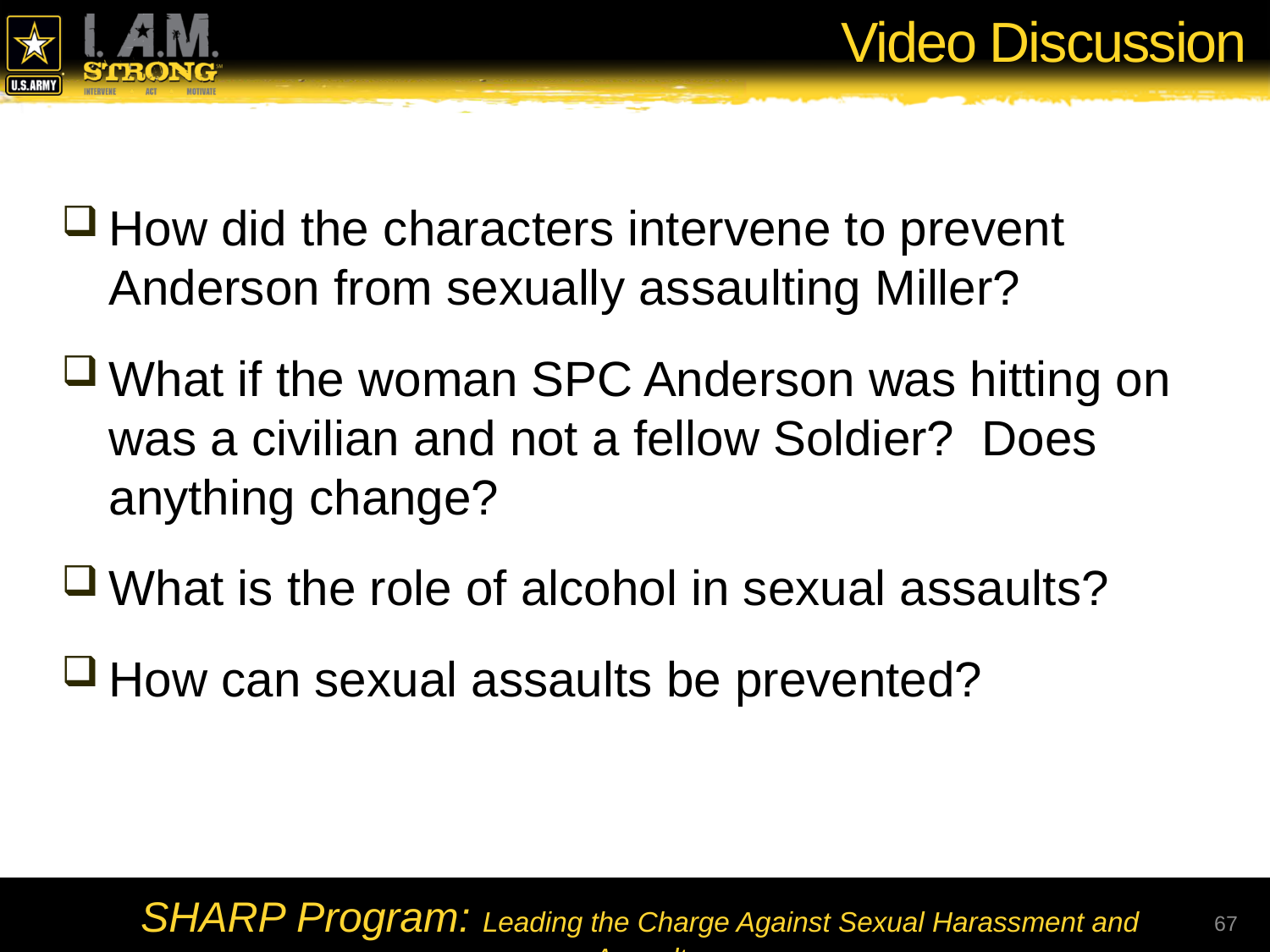

# Video Discussion
How did the characters intervene to prevent Anderson from sexually assaulting Miller?
What if the woman SPC Anderson was hitting on was a civilian and not a fellow Soldier?  Does anything change?
What is the role of alcohol in sexual assaults?
How can sexual assaults be prevented?